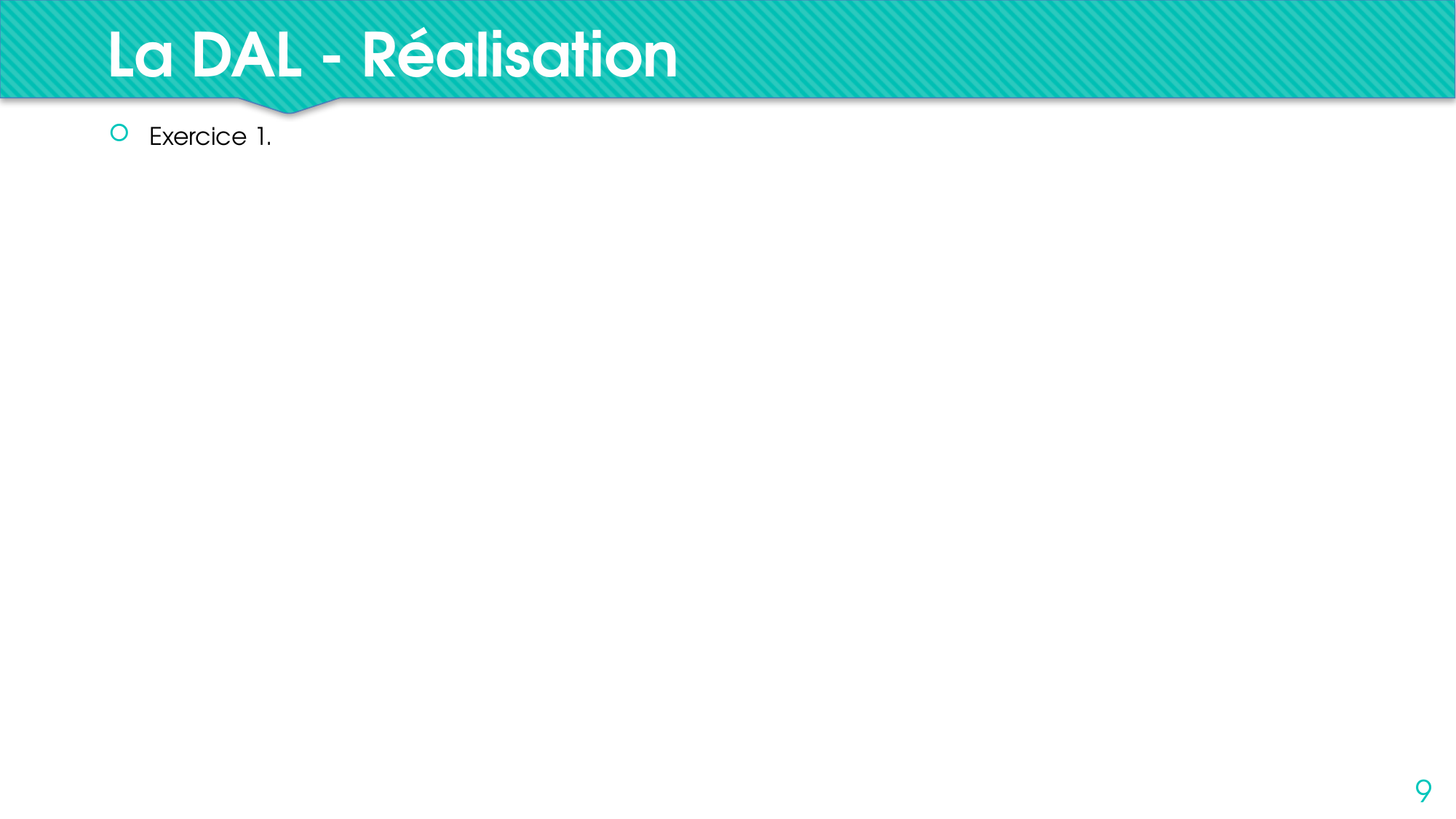

La DAL - Réalisation
Exercice 1.
9